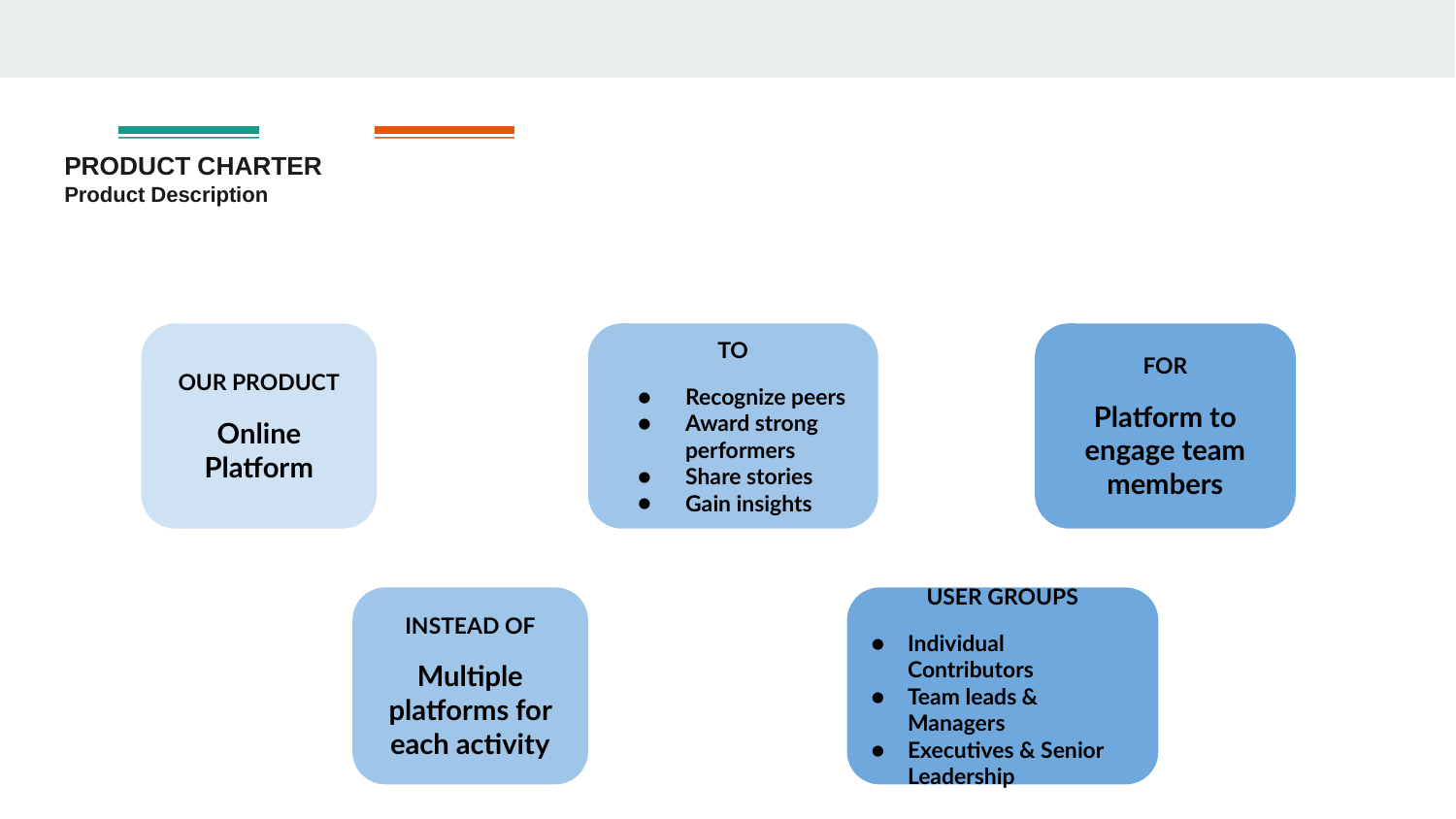

PRODUCT CHARTER
Product Description
OUR PRODUCT
Online Platform
TO
Recognize peers
Award strong performers
Share stories
Gain insights
FOR
Platform to engage team members
INSTEAD OF
Multiple platforms for each activity
USER GROUPS
Individual Contributors
Team leads & Managers
Executives & Senior Leadership